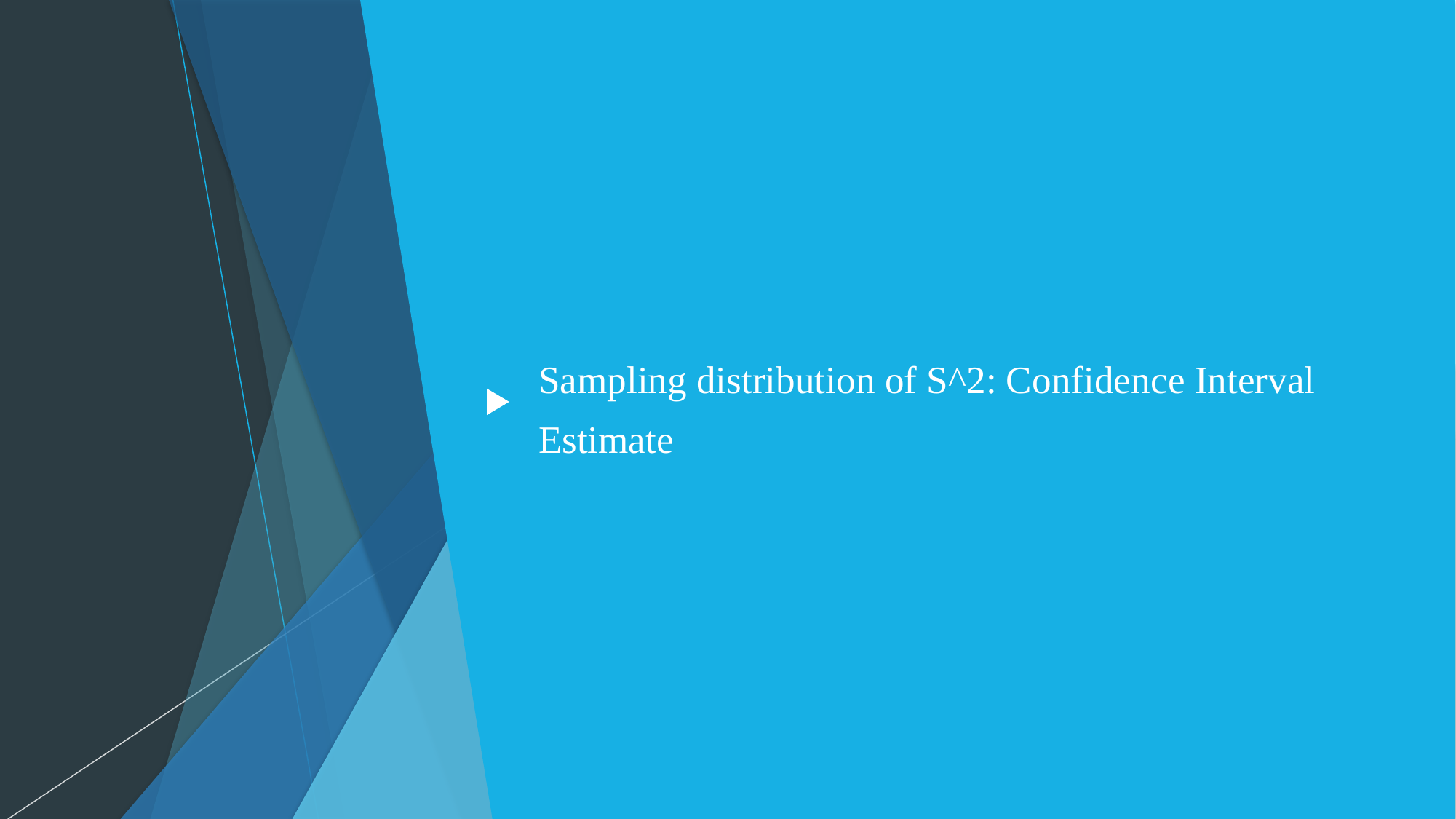

# Sampling distribution of S^2: Confidence Interval Estimate